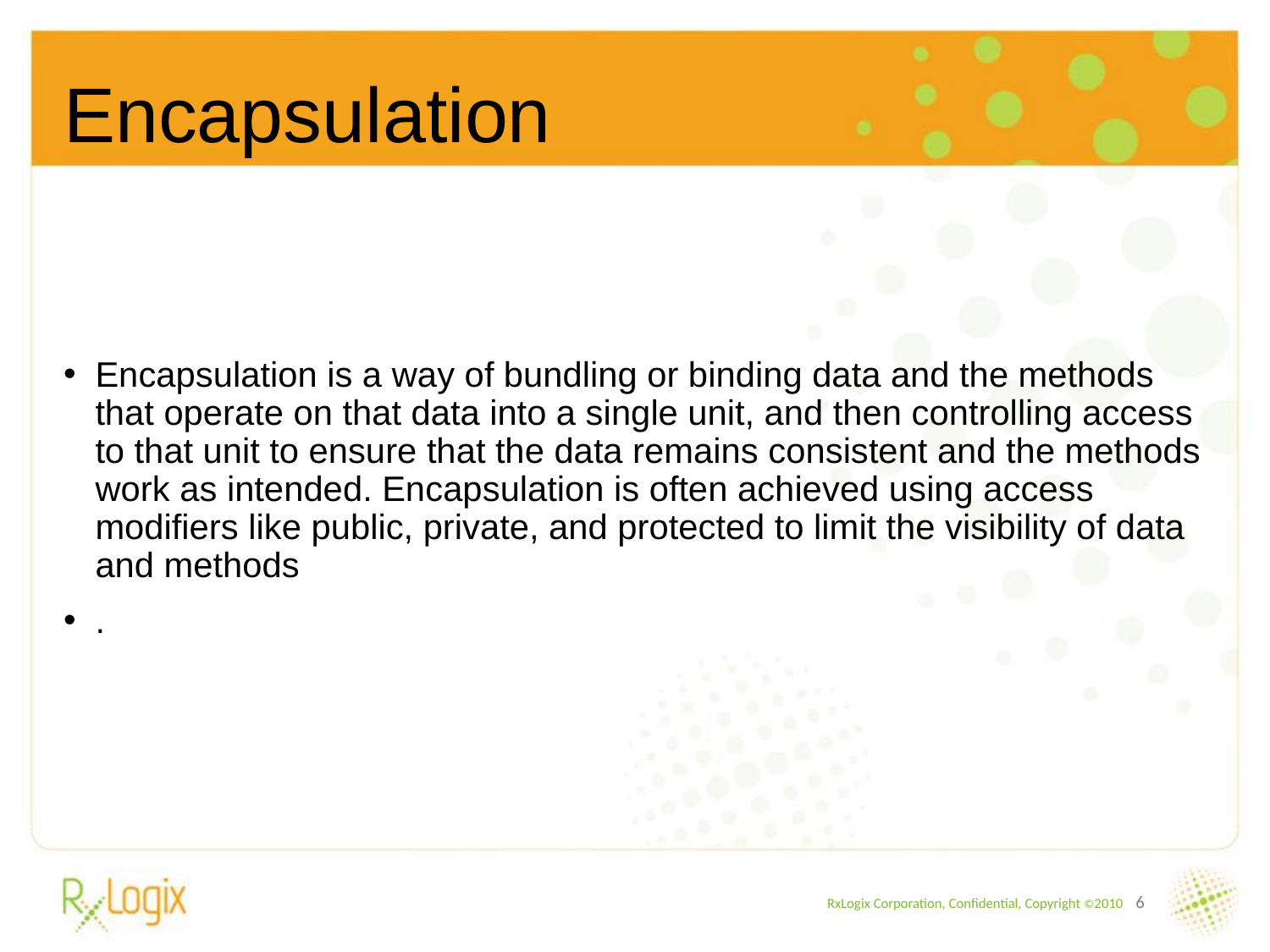

# Encapsulation
Encapsulation is a way of bundling or binding data and the methods that operate on that data into a single unit, and then controlling access to that unit to ensure that the data remains consistent and the methods work as intended. Encapsulation is often achieved using access modifiers like public, private, and protected to limit the visibility of data and methods
.